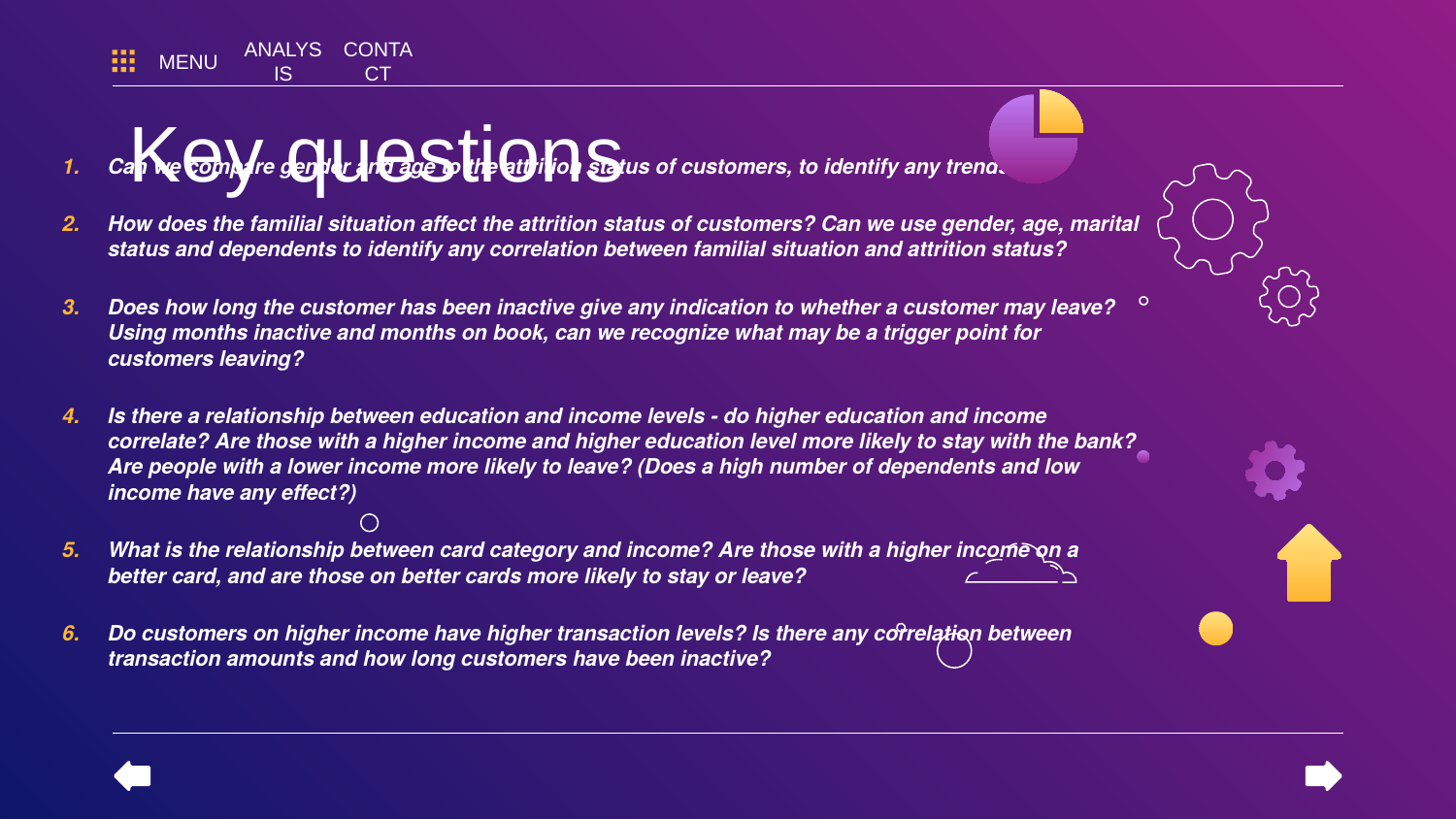

MENU
ANALYSIS
CONTACT

# Key questions

Can we compare gender and age to the attrition status of customers, to identify any trends?
How does the familial situation affect the attrition status of customers? Can we use gender, age, marital status and dependents to identify any correlation between familial situation and attrition status?
Does how long the customer has been inactive give any indication to whether a customer may leave? Using months inactive and months on book, can we recognize what may be a trigger point for customers leaving?
Is there a relationship between education and income levels - do higher education and income correlate? Are those with a higher income and higher education level more likely to stay with the bank? Are people with a lower income more likely to leave? (Does a high number of dependents and low income have any effect?)
What is the relationship between card category and income? Are those with a higher income on a better card, and are those on better cards more likely to stay or leave?
Do customers on higher income have higher transaction levels? Is there any correlation between transaction amounts and how long customers have been inactive?